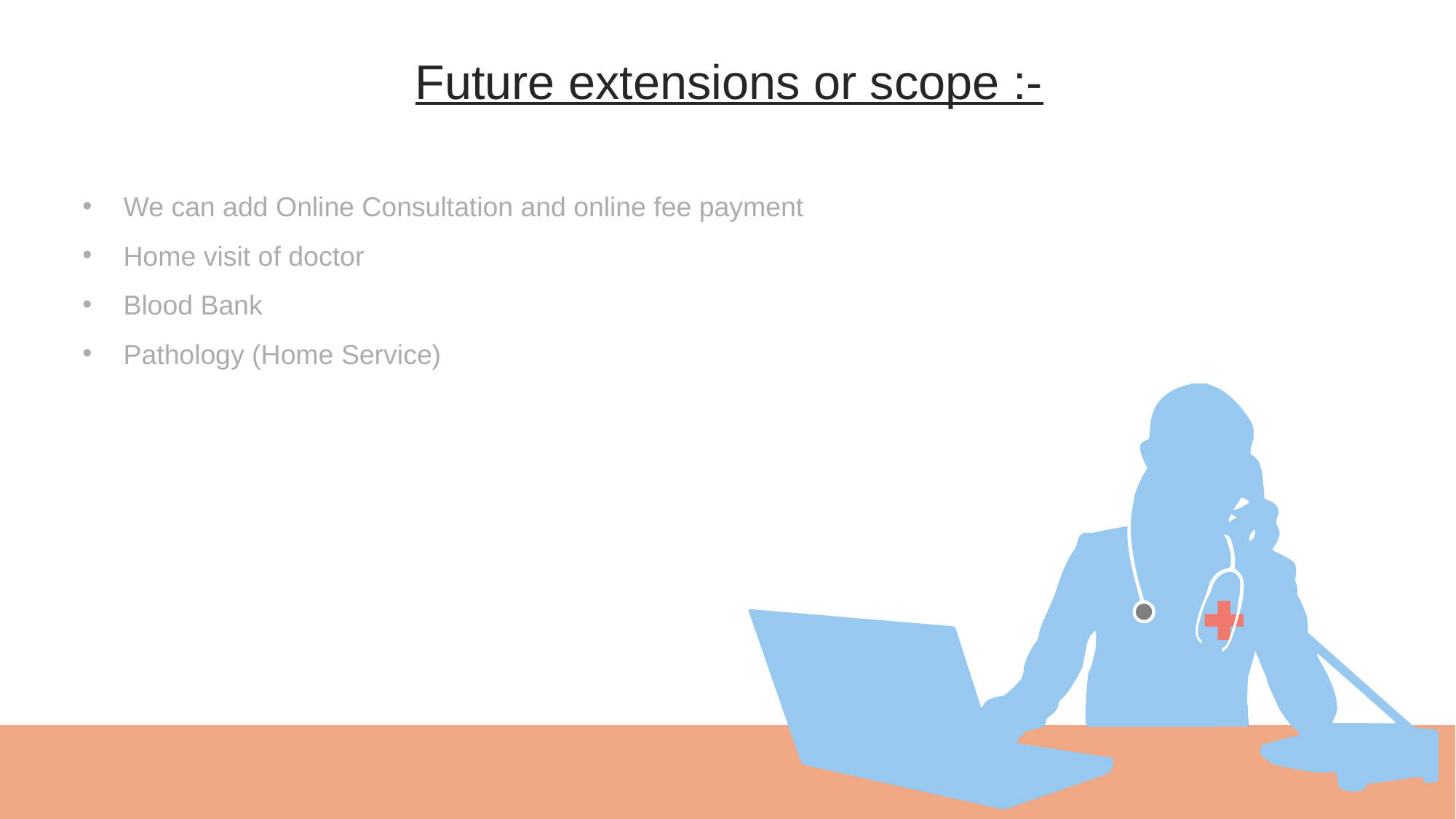

Future extensions or scope :-
We can add Online Consultation and online fee payment
Home visit of doctor
Blood Bank
Pathology (Home Service)